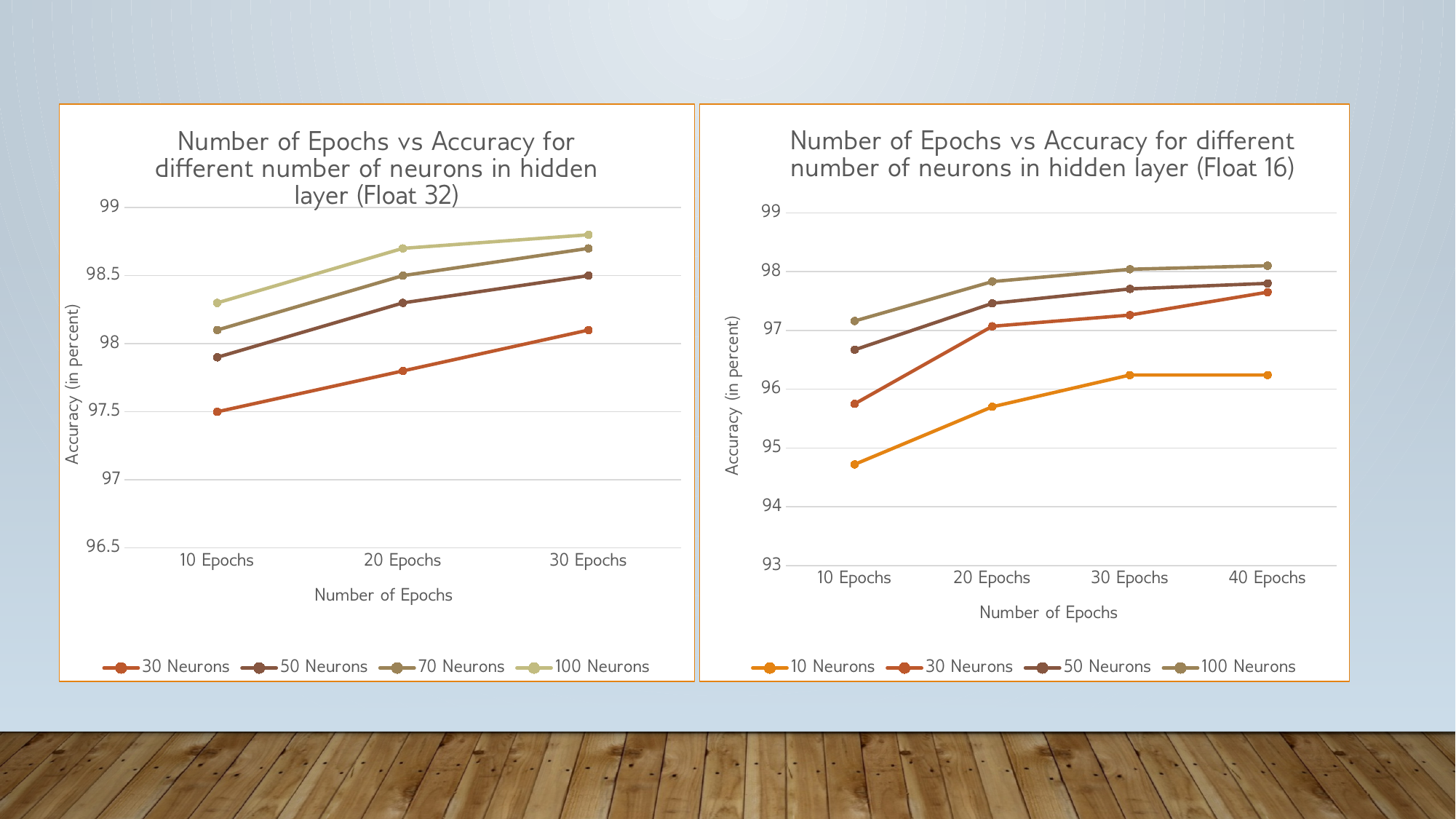

### Chart: Number of Epochs vs Accuracy for different number of neurons in hidden layer (Float 32)

| Category | 30 Neurons | 50 Neurons | 70 Neurons | 100 Neurons |
|---|---|---|---|---|
| 10 Epochs | 97.5 | 97.9 | 98.1 | 98.3 |
| 20 Epochs | 97.8 | 98.3 | 98.5 | 98.7 |
| 30 Epochs | 98.1 | 98.5 | 98.7 | 98.8 |

### Chart: Number of Epochs vs Accuracy for different number of neurons in hidden layer (Float 16)

| Category | 10 Neurons | 30 Neurons | 50 Neurons | 100 Neurons |
|---|---|---|---|---|
| 10 Epochs | 94.72 | 95.75 | 96.67 | 97.16 |
| 20 Epochs | 95.7 | 97.07 | 97.46 | 97.83 |
| 30 Epochs | 96.24 | 97.26 | 97.705 | 98.04 |
| 40 Epochs | 96.24 | 97.65 | 97.8 | 98.1 |